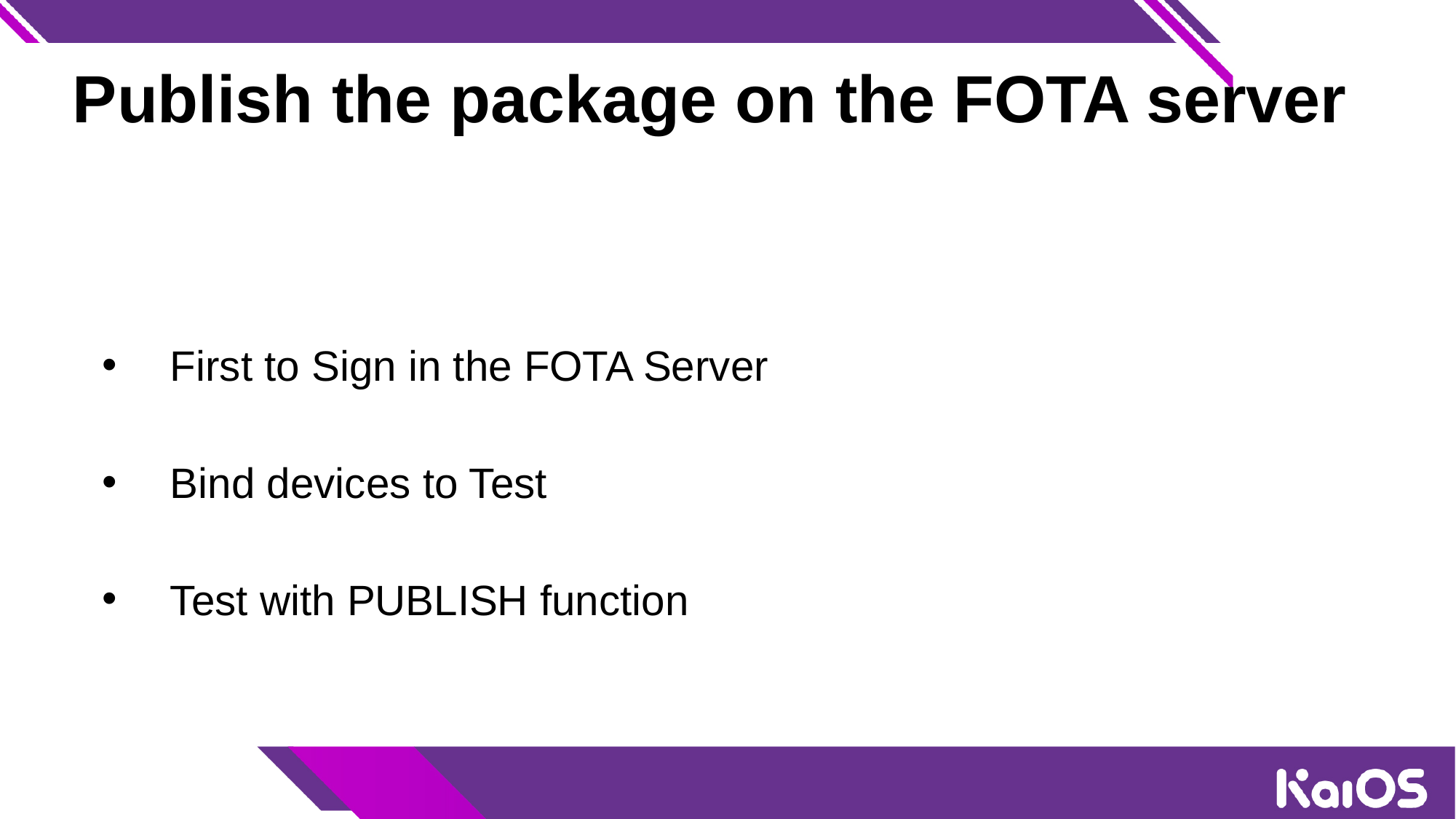

# Publish the package on the FOTA server
First to Sign in the FOTA Server
Bind devices to Test
Test with PUBLISH function